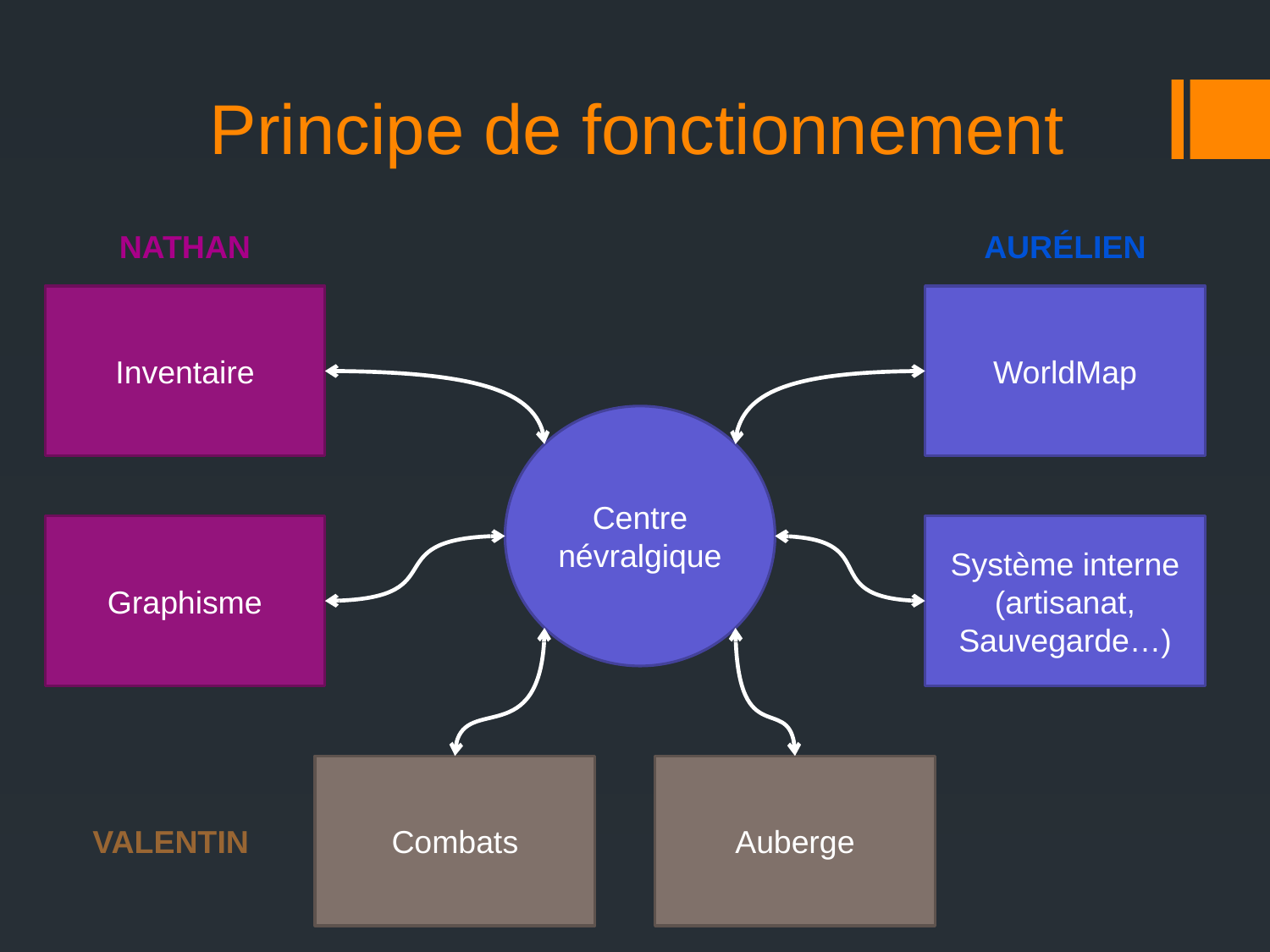

# Principe de fonctionnement
Nathan
Aurélien
Inventaire
WorldMap
Centre névralgique
Graphisme
Système interne
(artisanat,
Sauvegarde…)
Combats
Auberge
Valentin